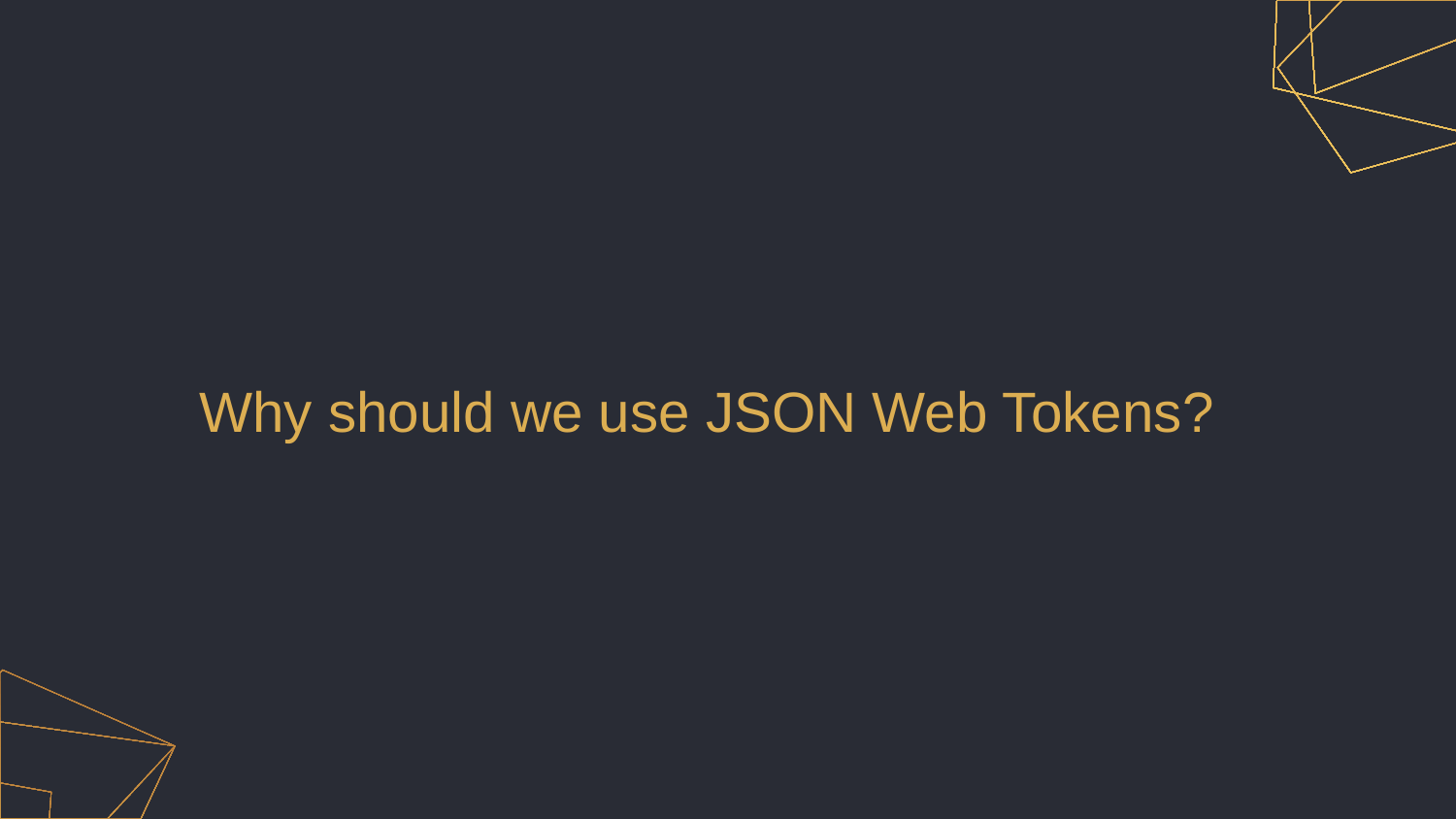

# Why should we use JSON Web Tokens?